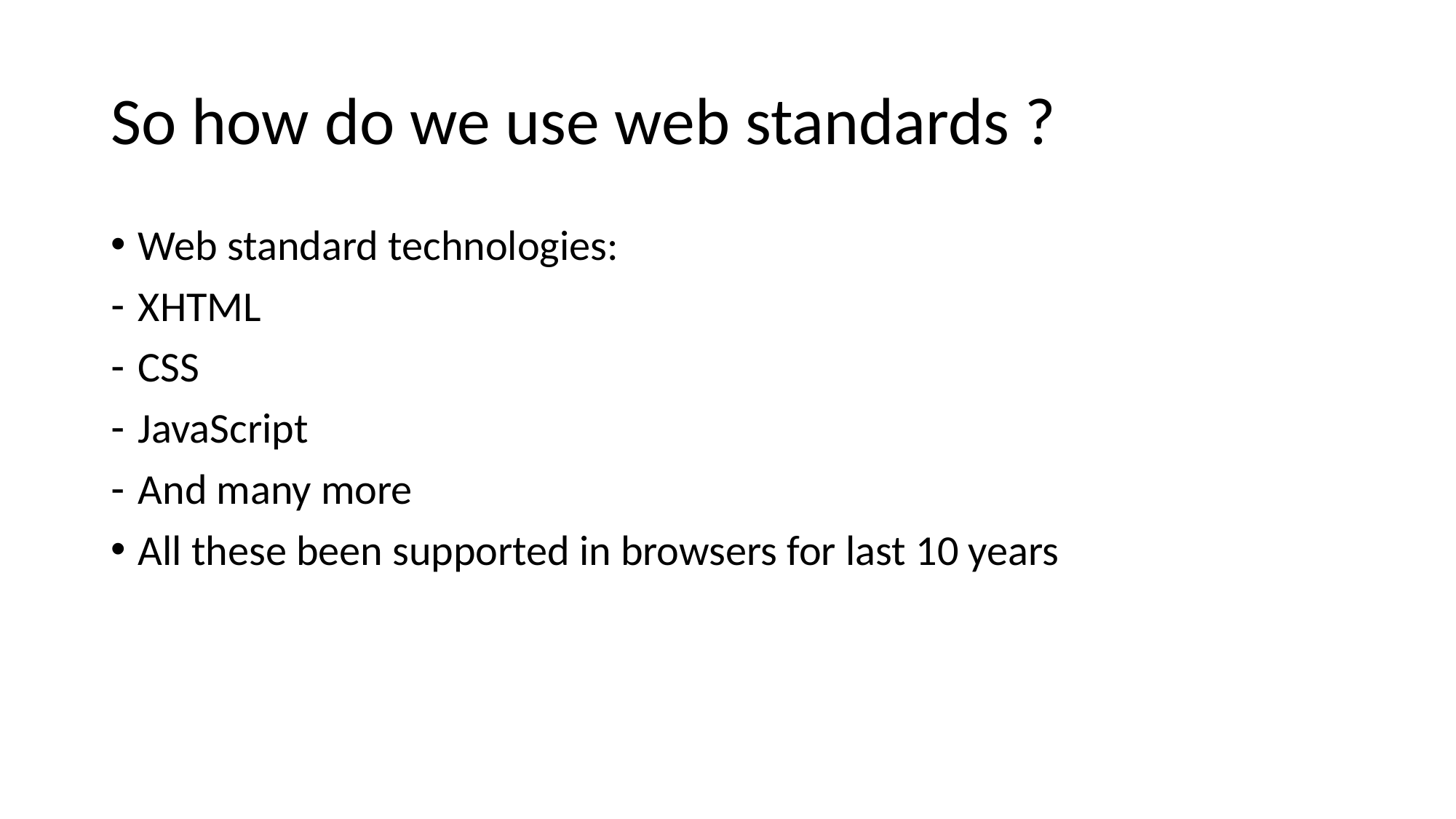

# So how do we use web standards ?
Web standard technologies:
XHTML
CSS
JavaScript
And many more
All these been supported in browsers for last 10 years